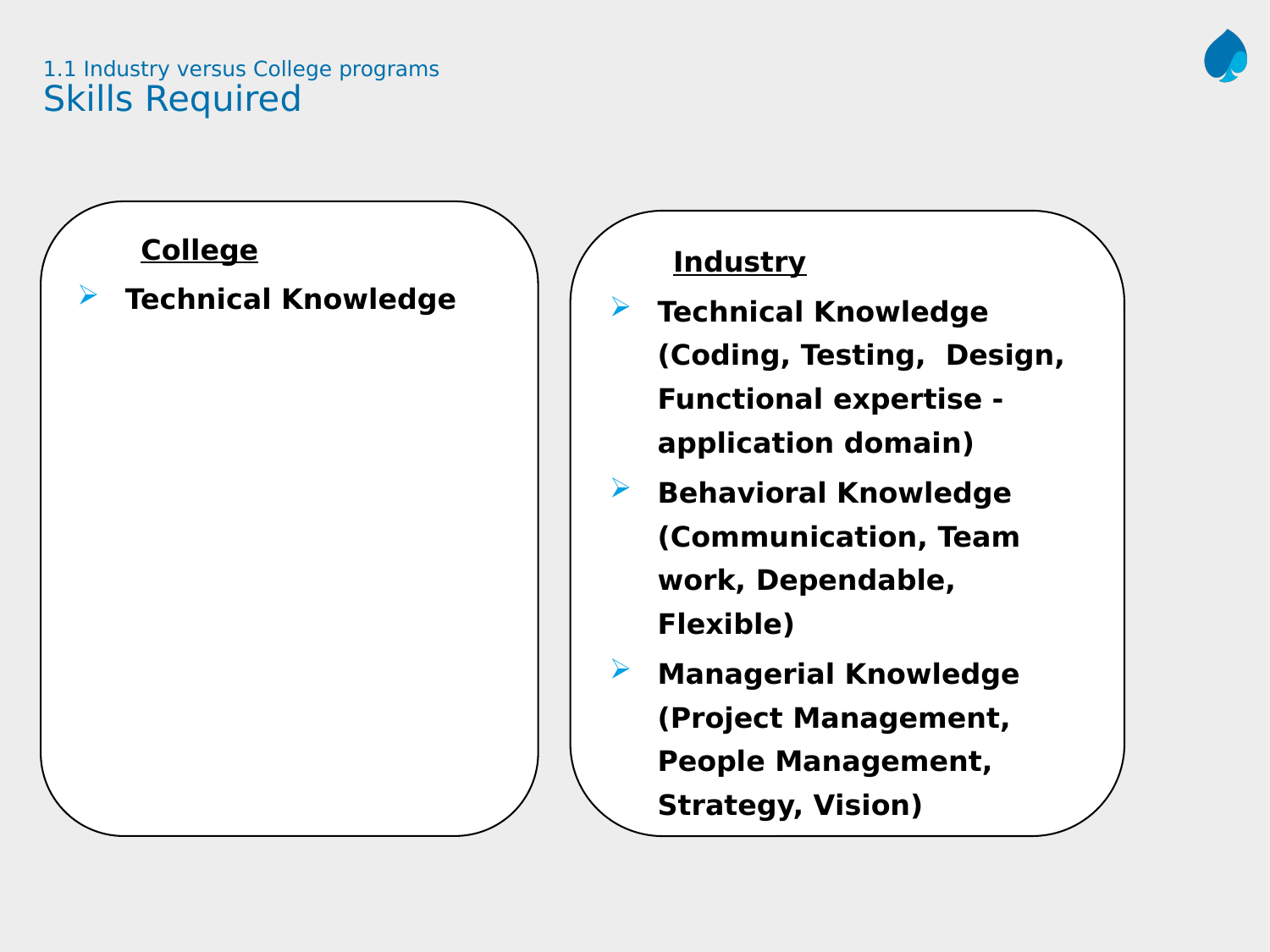

# 1.1 Industry versus College programs Skills Required
College
Technical Knowledge

Industry
Technical Knowledge  (Coding, Testing,  Design,  Functional expertise - application domain)
Behavioral Knowledge (Communication, Team work, Dependable, Flexible)
Managerial Knowledge (Project Management, People Management, Strategy, Vision)